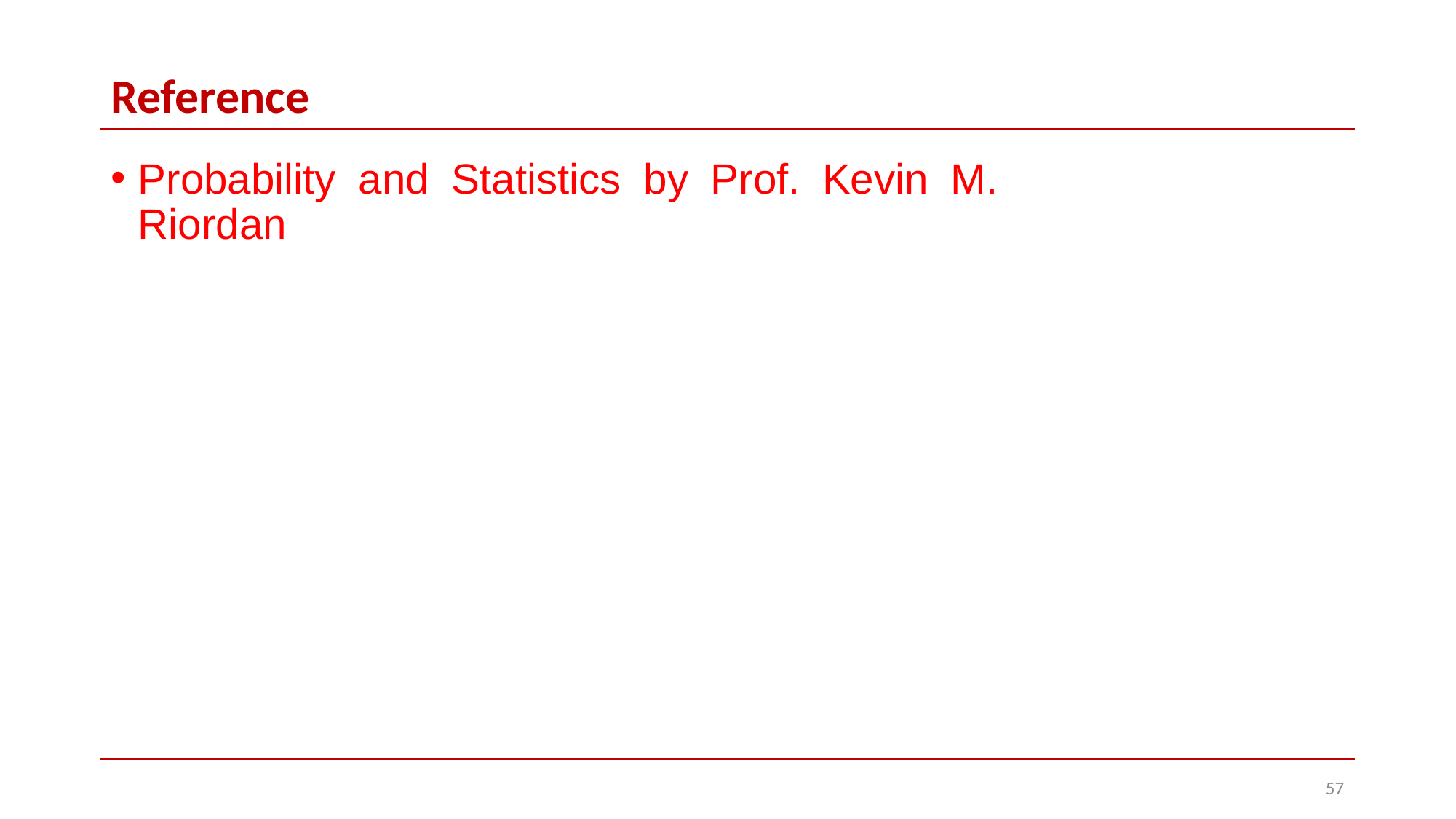

# Reference
Probability and Statistics by Prof. Kevin M. Riordan
57